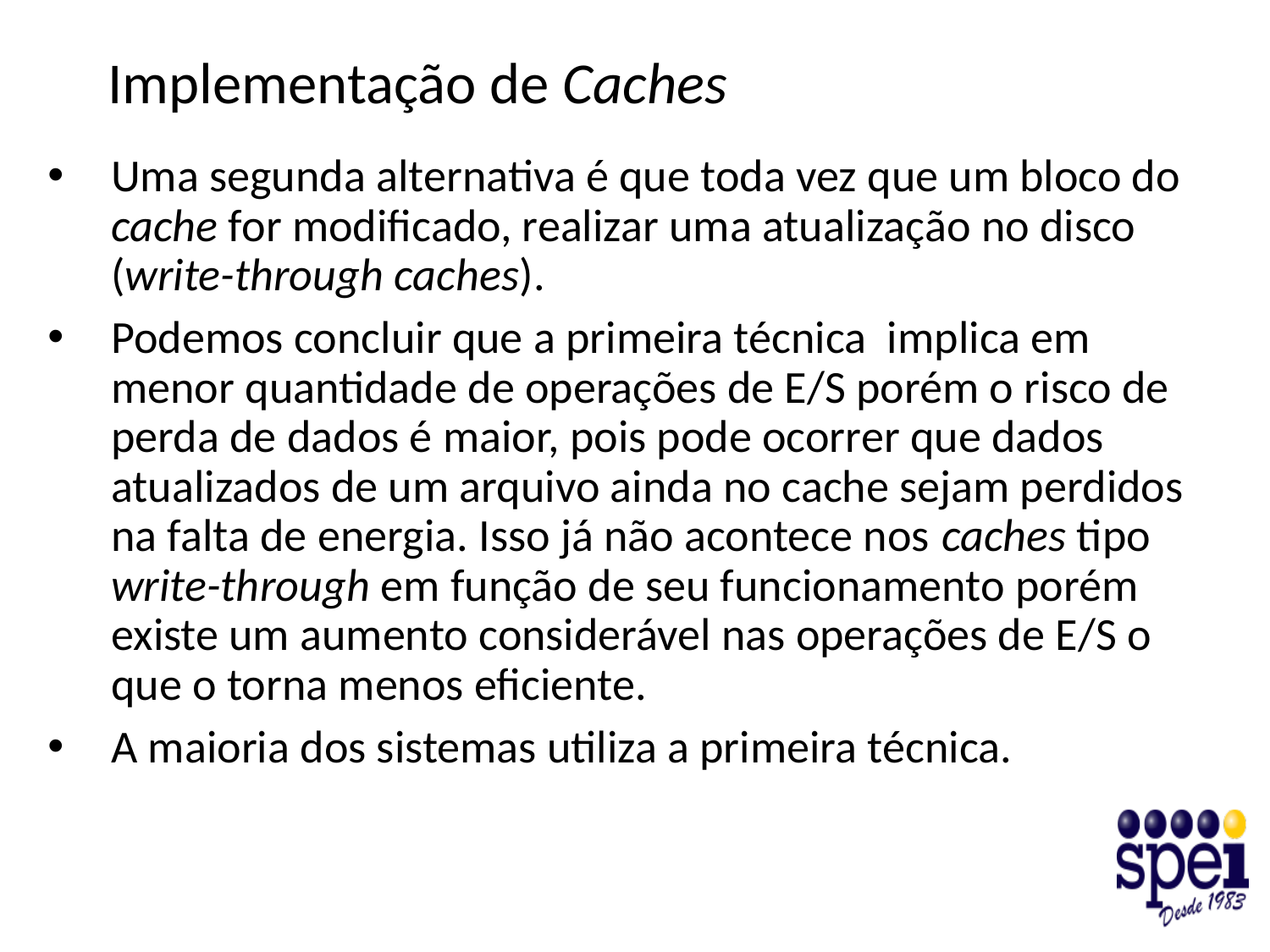

# Implementação de Caches
Uma segunda alternativa é que toda vez que um bloco do cache for modificado, realizar uma atualização no disco (write-through caches).
Podemos concluir que a primeira técnica  implica em menor quantidade de operações de E/S porém o risco de perda de dados é maior, pois pode ocorrer que dados atualizados de um arquivo ainda no cache sejam perdidos na falta de energia. Isso já não acontece nos caches tipo write-through em função de seu funcionamento porém existe um aumento considerável nas operações de E/S o que o torna menos eficiente.
A maioria dos sistemas utiliza a primeira técnica.